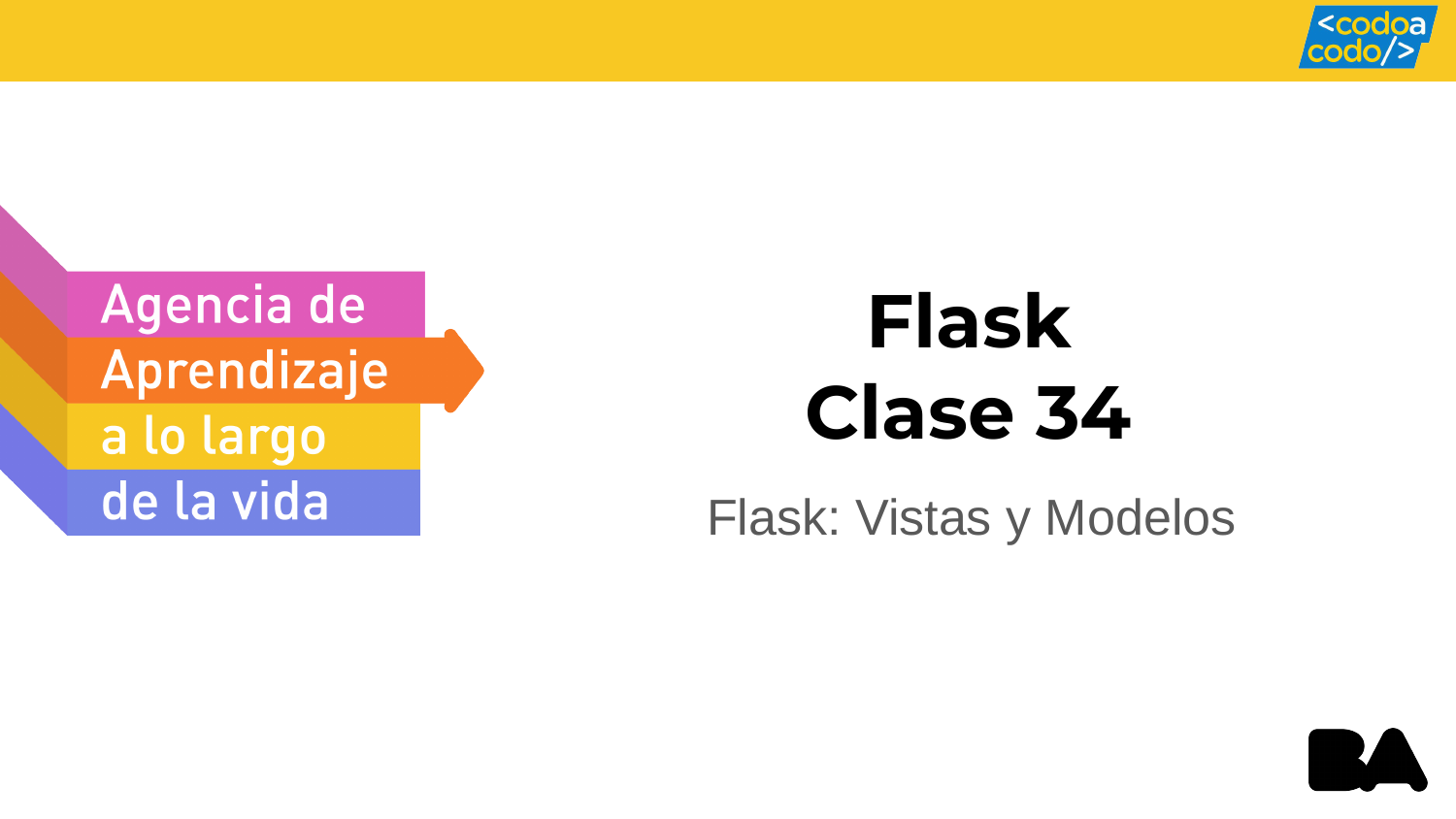

# Flask Clase 34
Flask: Vistas y Modelos